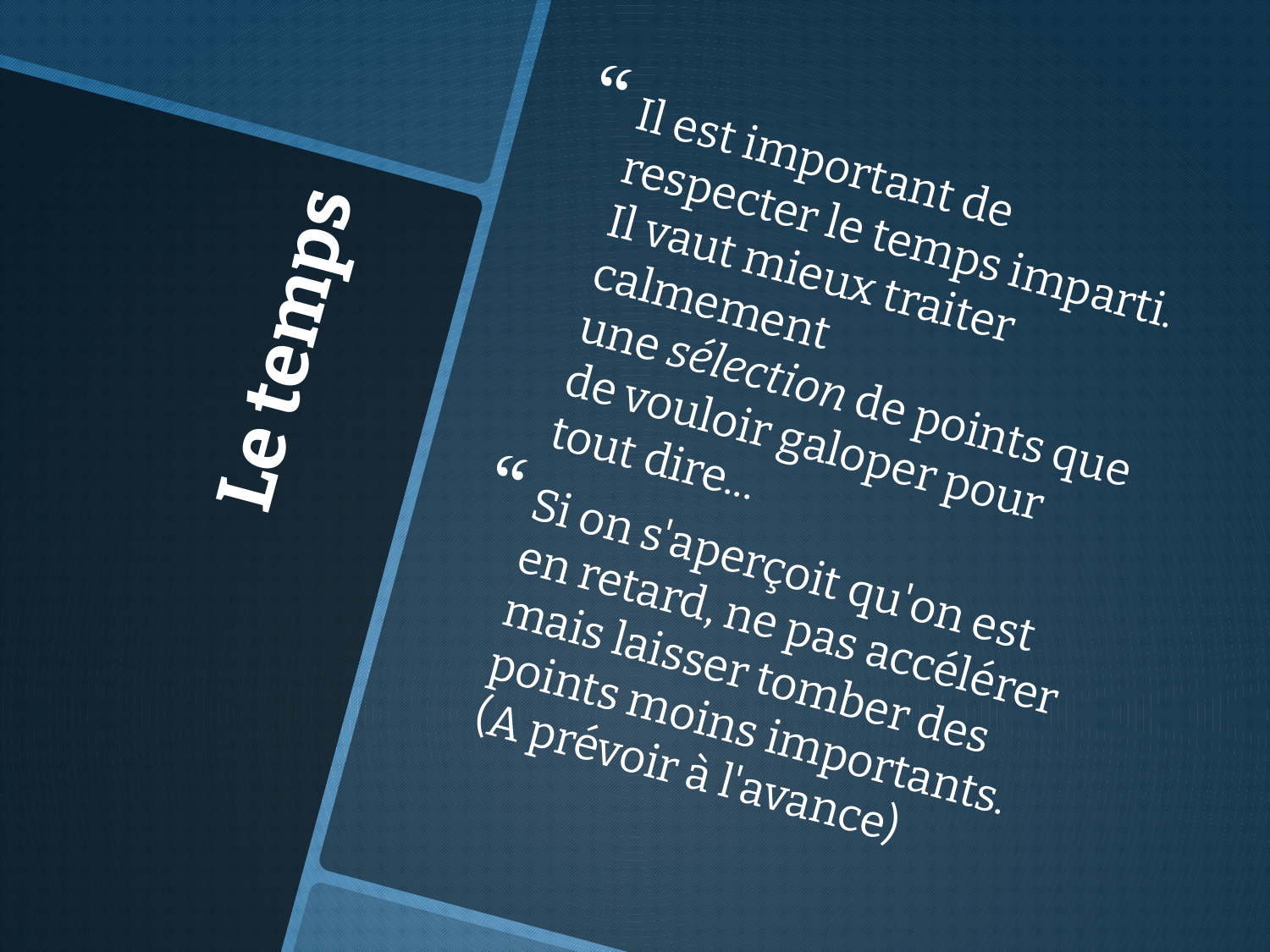

Il est important de respecter le temps imparti. Il vaut mieux traiter calmement une sélection de points que de vouloir galoper pour tout dire...
Si on s'aperçoit qu'on est en retard, ne pas accélérer mais laisser tomber des points moins importants. (A prévoir à l'avance)

# Le temps